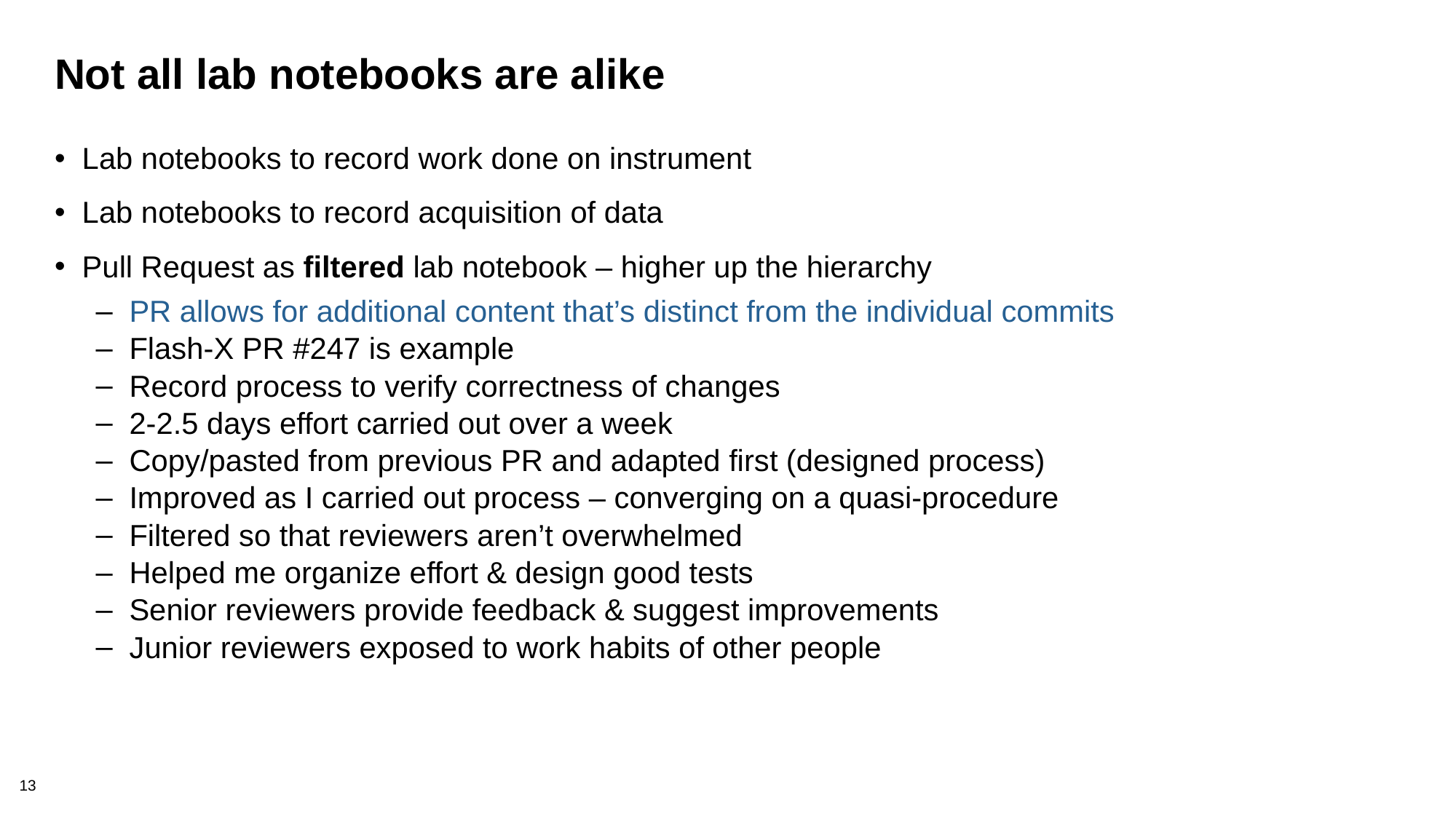

# Not all lab notebooks are alike
Lab notebooks to record work done on instrument
Lab notebooks to record acquisition of data
Pull Request as filtered lab notebook – higher up the hierarchy
PR allows for additional content that’s distinct from the individual commits
Flash-X PR #247 is example
Record process to verify correctness of changes
2-2.5 days effort carried out over a week
Copy/pasted from previous PR and adapted first (designed process)
Improved as I carried out process – converging on a quasi-procedure
Filtered so that reviewers aren’t overwhelmed
Helped me organize effort & design good tests
Senior reviewers provide feedback & suggest improvements
Junior reviewers exposed to work habits of other people